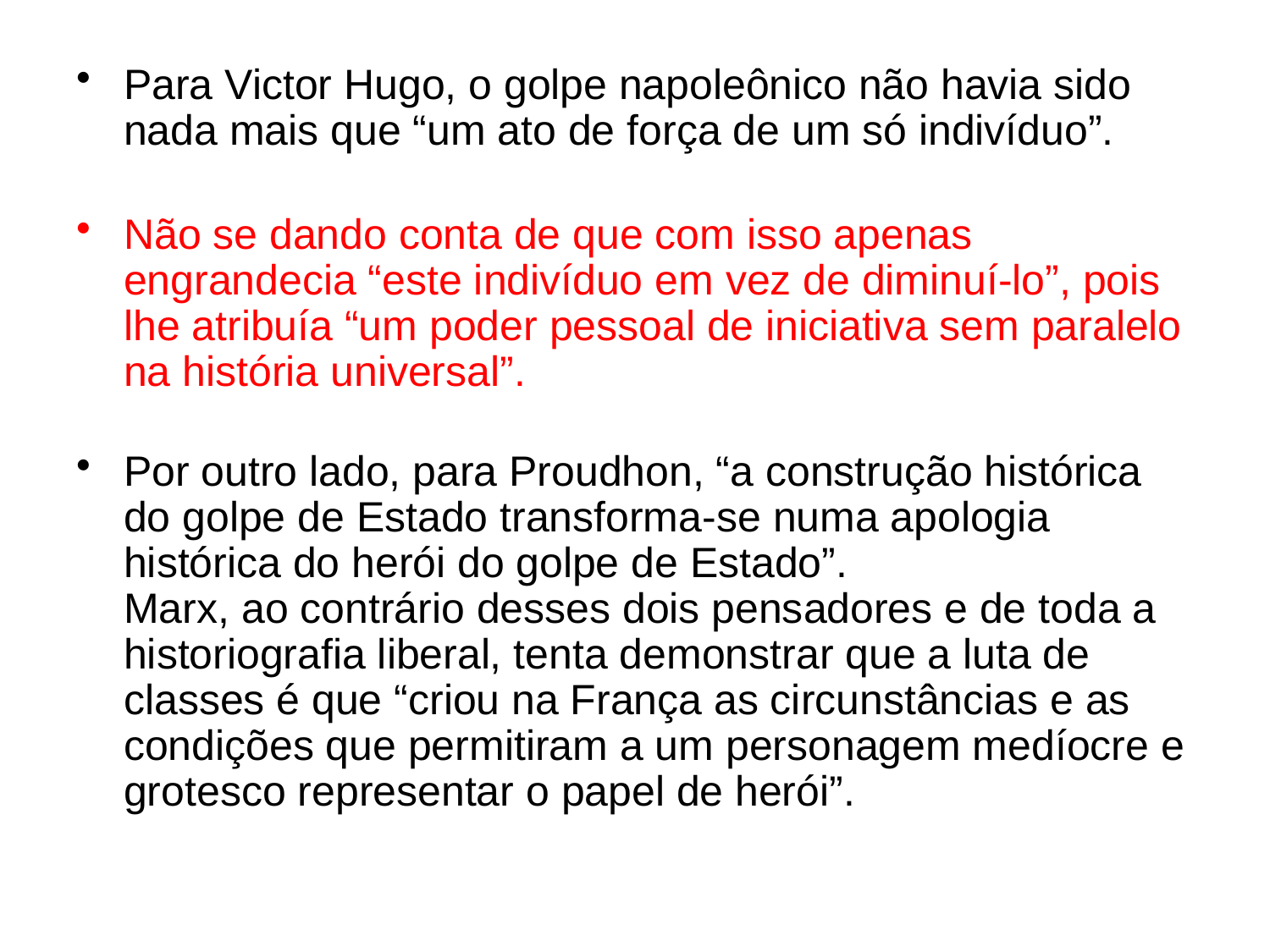

Para Victor Hugo, o golpe napoleônico não havia sido nada mais que “um ato de força de um só indivíduo”.
Não se dando conta de que com isso apenas engrandecia “este indivíduo em vez de diminuí-lo”, pois lhe atribuía “um poder pessoal de iniciativa sem paralelo na história universal”.
Por outro lado, para Proudhon, “a construção histórica do golpe de Estado transforma-se numa apologia histórica do herói do golpe de Estado”.
Marx, ao contrário desses dois pensadores e de toda a historiografia liberal, tenta demonstrar que a luta de classes é que “criou na França as circunstâncias e as condições que permitiram a um personagem medíocre e grotesco representar o papel de herói”.